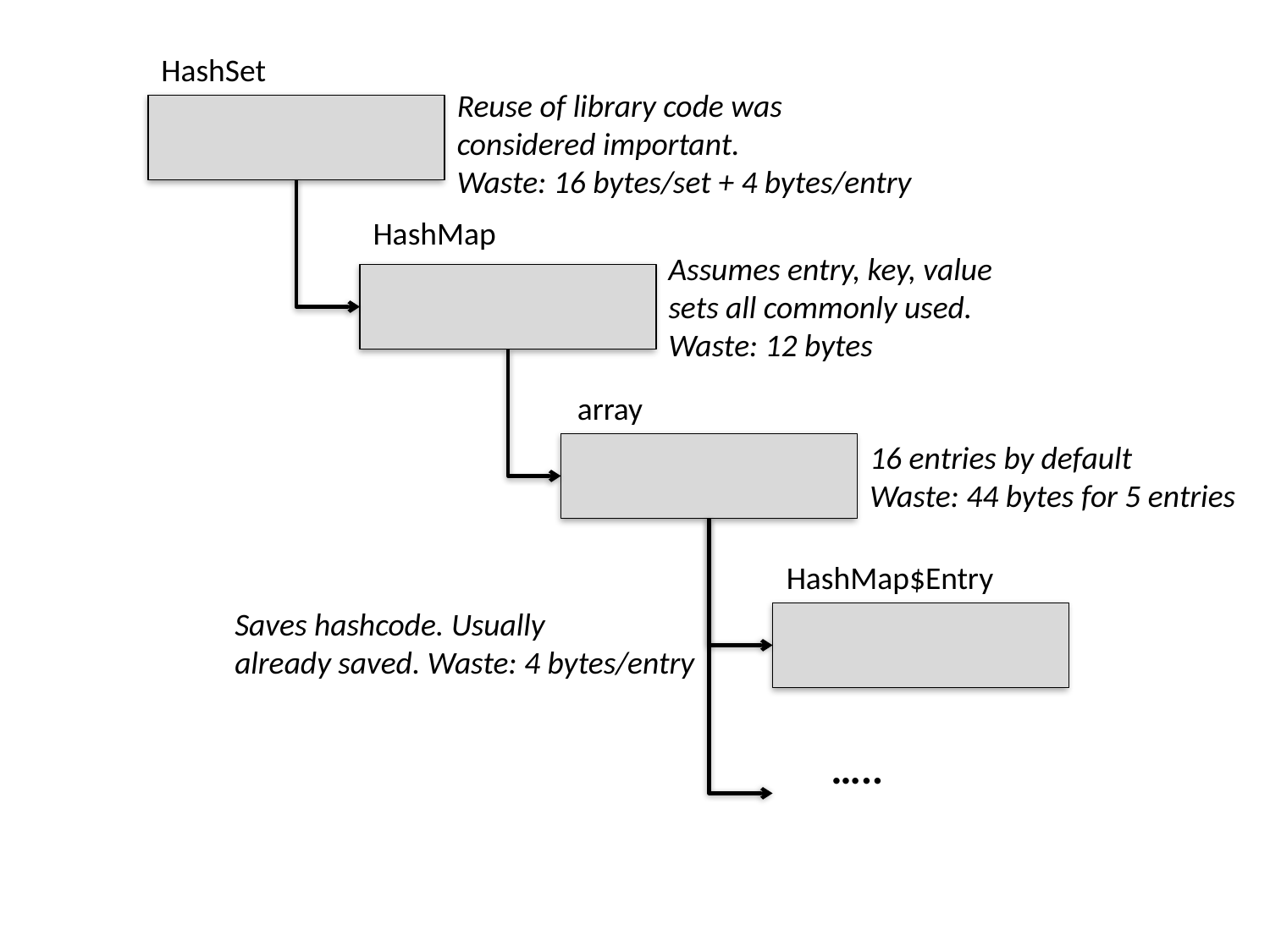

HashSet
Reuse of library code was
considered important.
Waste: 16 bytes/set + 4 bytes/entry

HashMap
Assumes entry, key, value
sets all commonly used.
Waste: 12 bytes

array
16 entries by default
Waste: 44 bytes for 5 entries

HashMap$Entry
Saves hashcode. Usually
already saved. Waste: 4 bytes/entry

…..